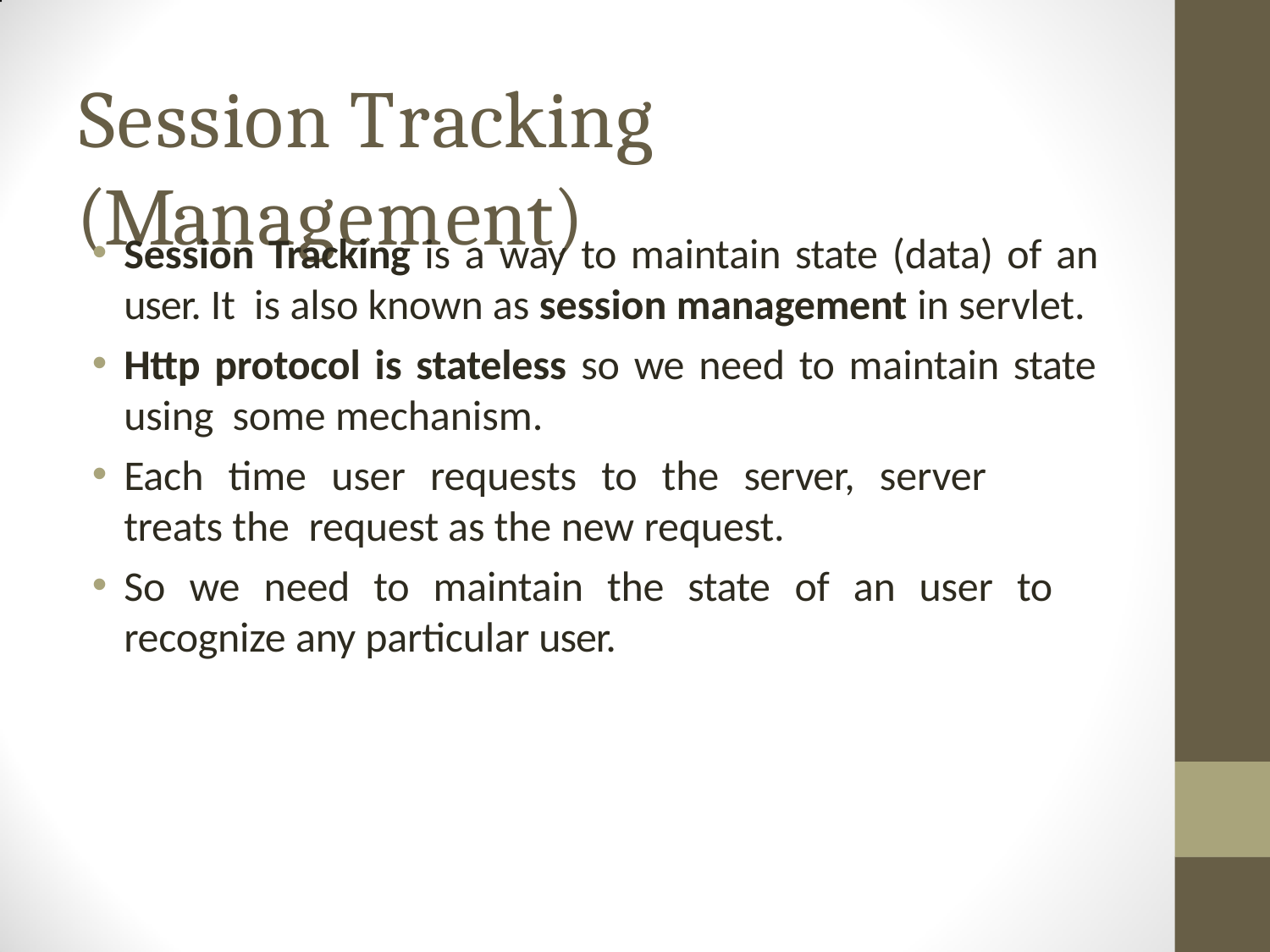

# Session Tracking (Management)
Session Tracking is a way to maintain state (data) of an user. It  is also known as session management in servlet.
Http protocol is stateless so we need to maintain state using  some mechanism.
Each time user requests to the server, server treats the  request as the new request.
So we need to maintain the state of an user to recognize any particular user.